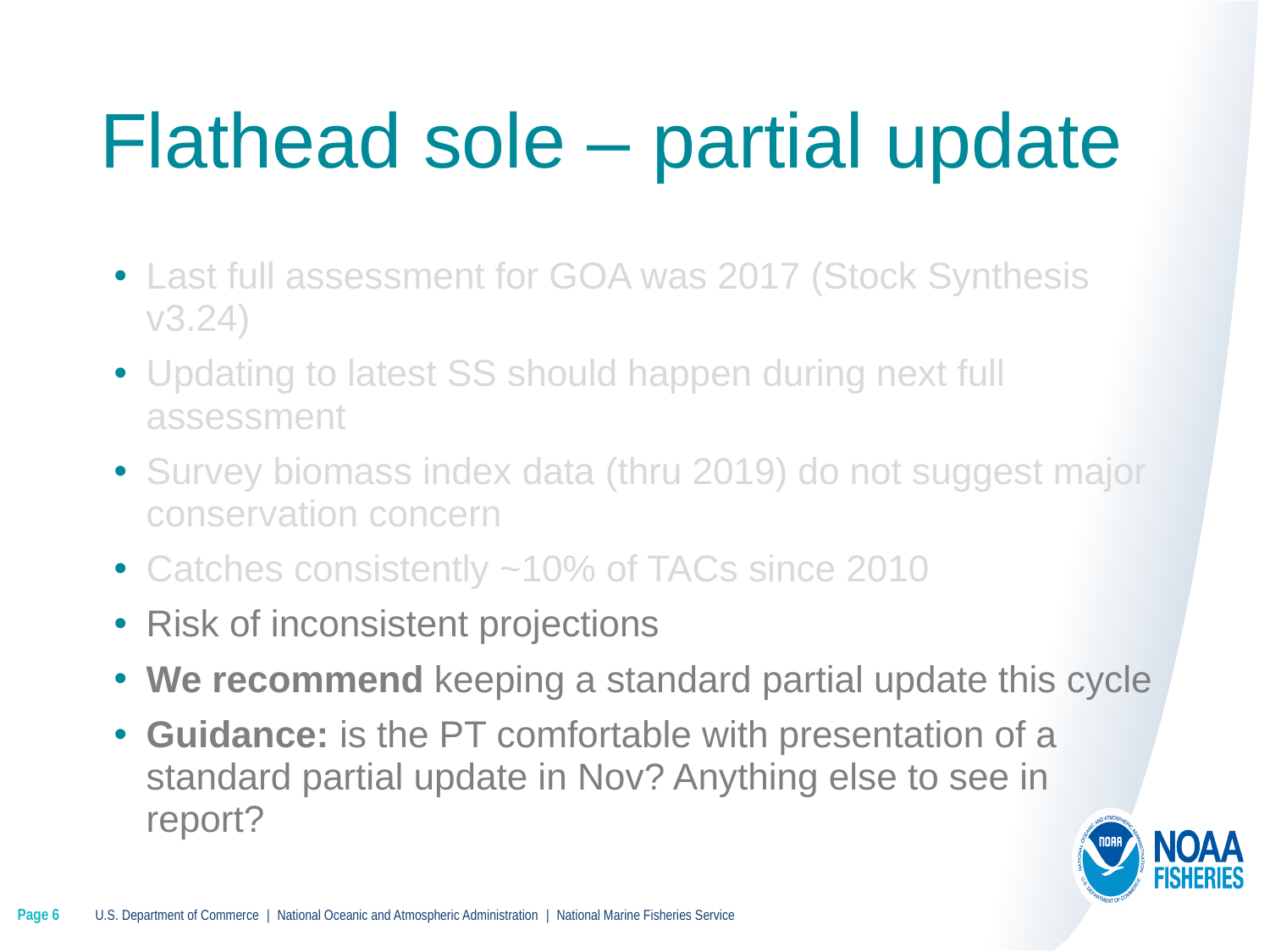

# Flathead sole – partial update
Last full assessment for GOA was 2017 (Stock Synthesis v3.24)
Updating to latest SS should happen during next full assessment
Survey biomass index data (thru 2019) do not suggest major conservation concern
Catches consistently ~10% of TACs since 2010
Risk of inconsistent projections
We recommend keeping a standard partial update this cycle
Guidance: is the PT comfortable with presentation of a standard partial update in Nov? Anything else to see in report?